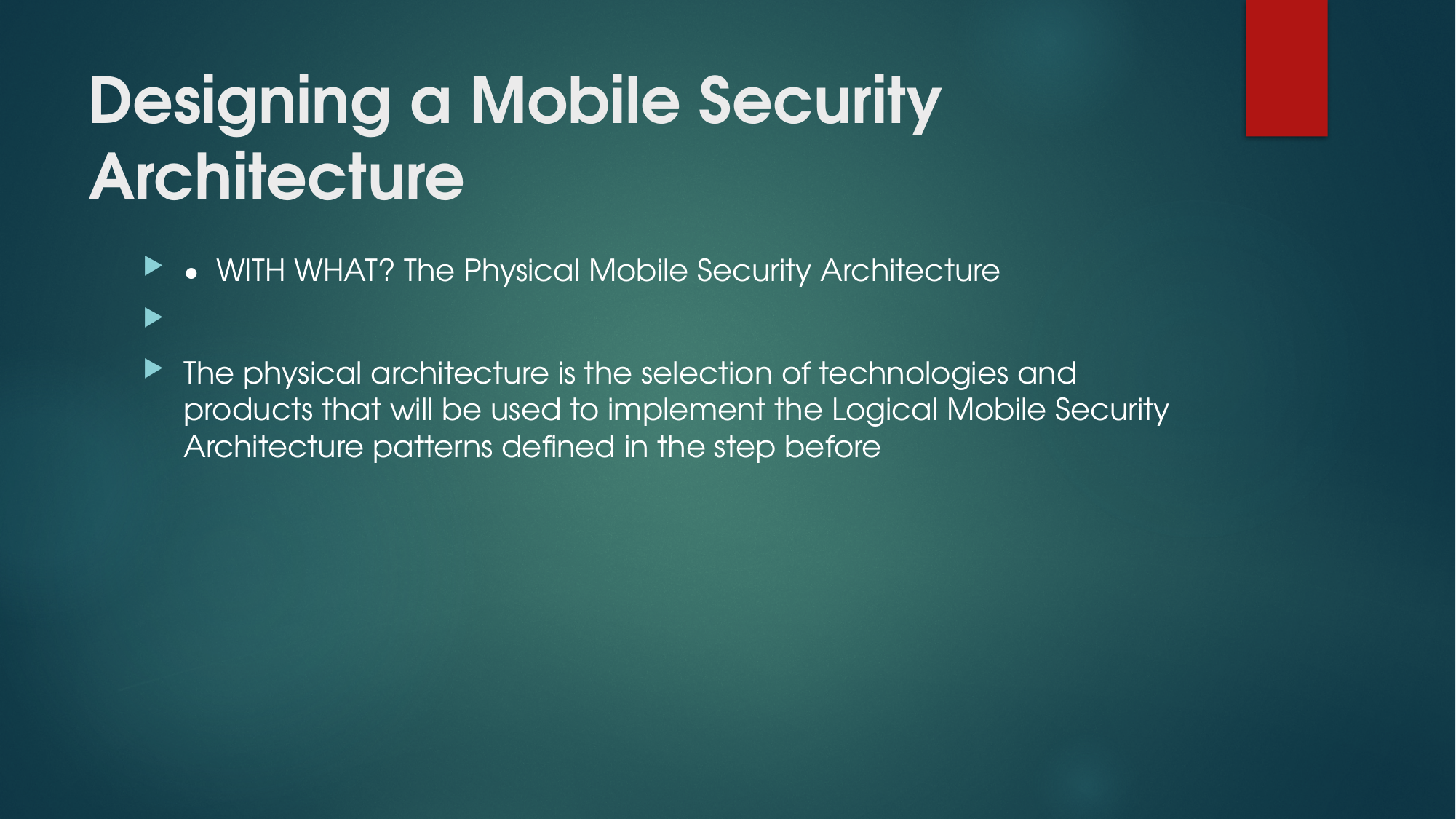

# Designing a Mobile Security Architecture
•  WITH WHAT? The Physical Mobile Security Architecture

The physical architecture is the selection of technologies and products that will be used to implement the Logical Mobile Security Architecture patterns defined in the step before